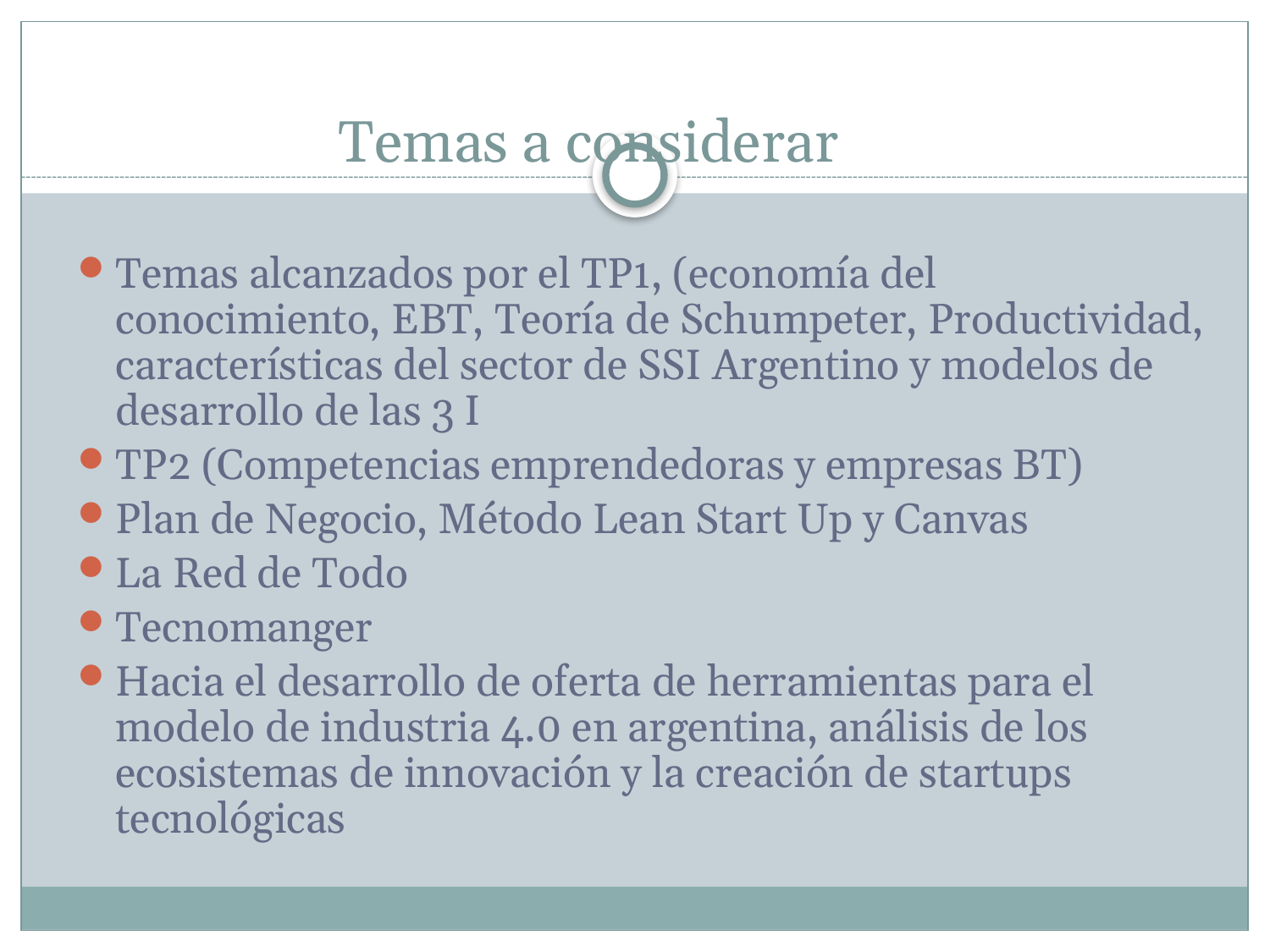

# Temas a considerar

Temas alcanzados por el TP1, (economía del conocimiento, EBT, Teoría de Schumpeter, Productividad, características del sector de SSI Argentino y modelos de desarrollo de las 3 I
TP2 (Competencias emprendedoras y empresas BT)
Plan de Negocio, Método Lean Start Up y Canvas
La Red de Todo
Tecnomanger
Hacia el desarrollo de oferta de herramientas para el modelo de industria 4.0 en argentina, análisis de los ecosistemas de innovación y la creación de startups tecnológicas